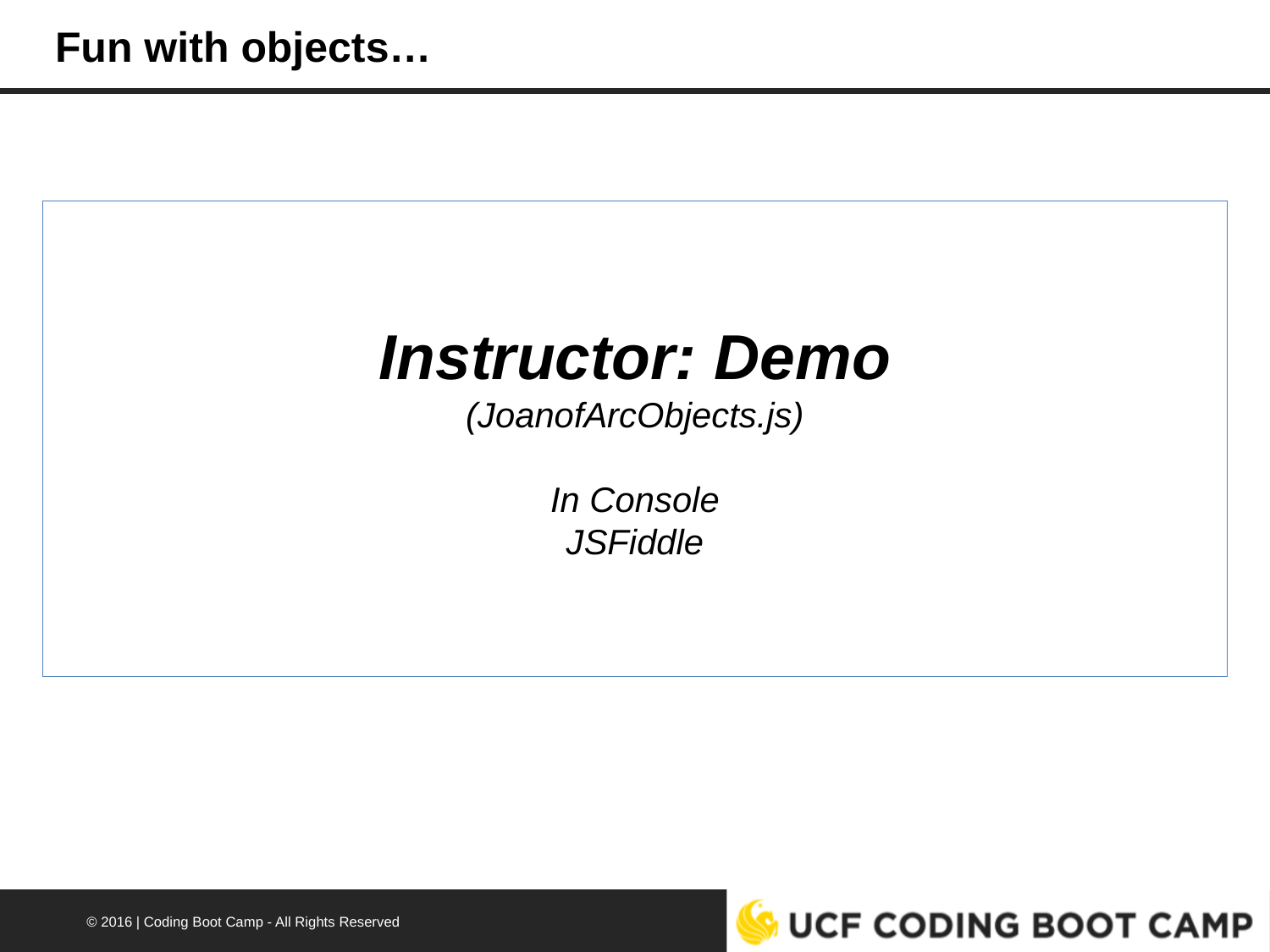

# Fun with objects…
Instructor: Demo
(JoanofArcObjects.js)

In Console
JSFiddle